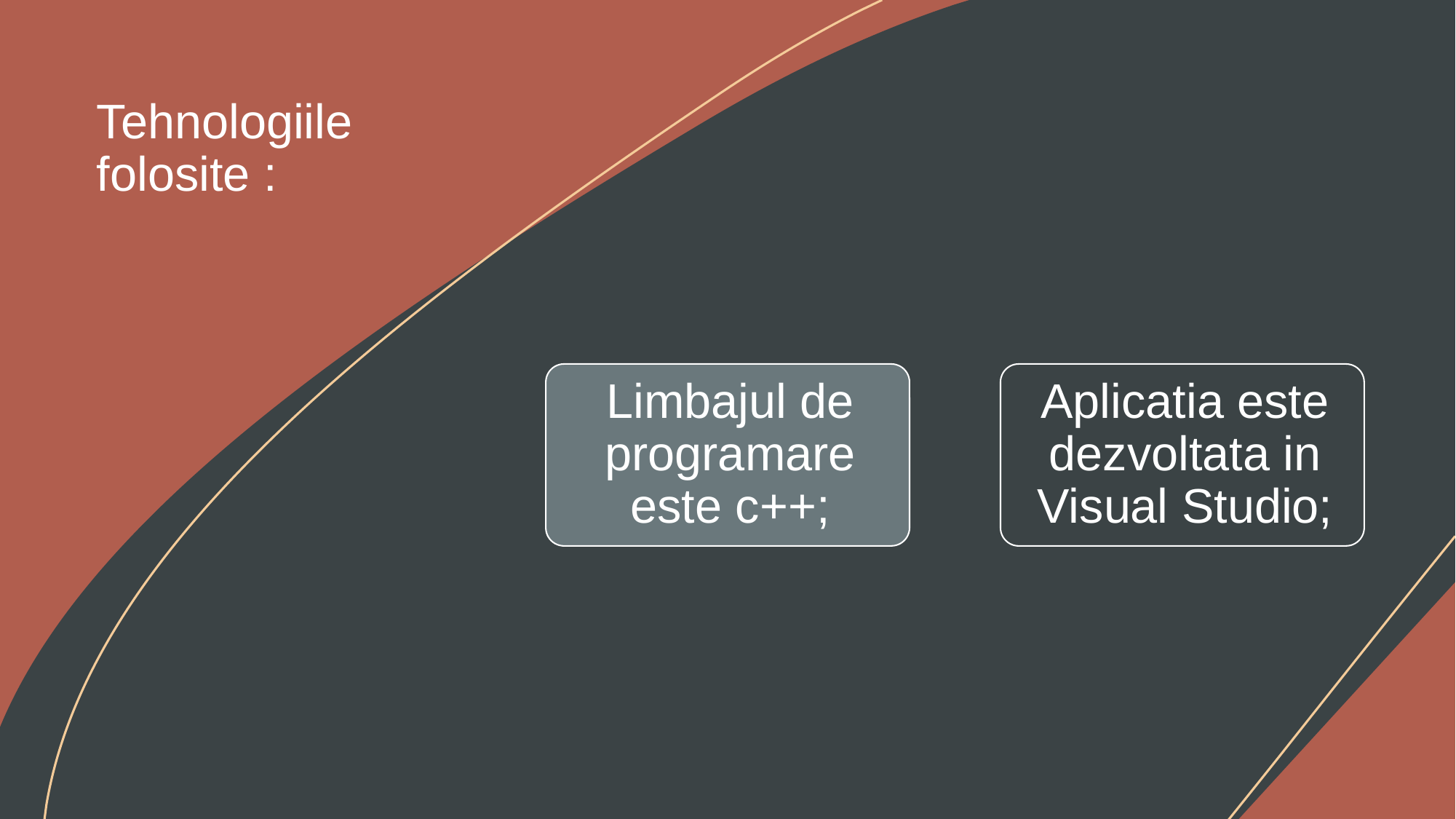

# Tehnologiile folosite :
Limbajul de programare este c++;
Aplicatia este dezvoltata in Visual Studio;